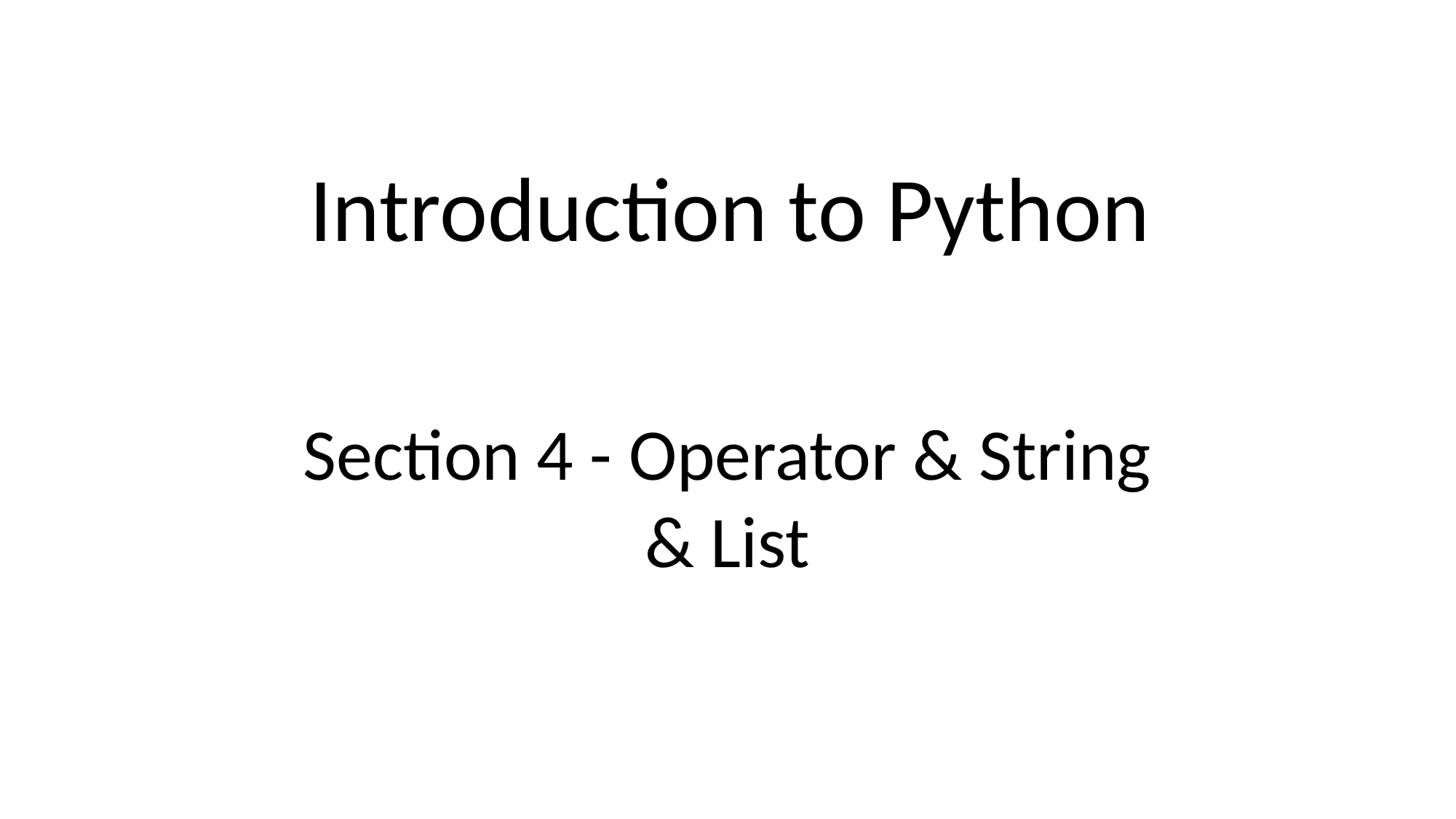

Introduction to Python
Section 4 - Operator & String & List